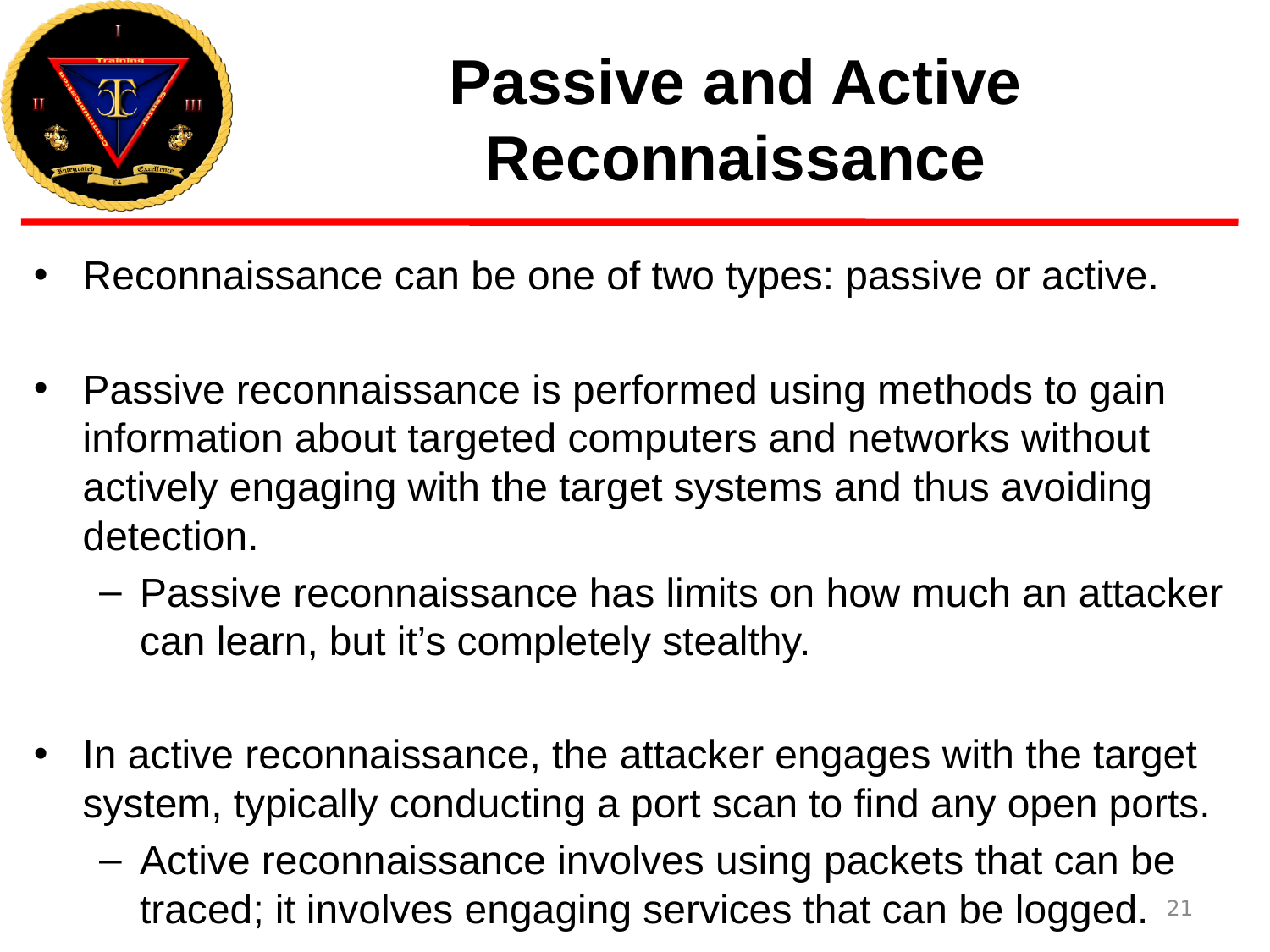

# Passive and Active Reconnaissance
Reconnaissance can be one of two types: passive or active.

Passive reconnaissance is performed using methods to gain information about targeted computers and networks without actively engaging with the target systems and thus avoiding detection.
Passive reconnaissance has limits on how much an attacker can learn, but it’s completely stealthy.

In active reconnaissance, the attacker engages with the target system, typically conducting a port scan to find any open ports.
Active reconnaissance involves using packets that can be traced; it involves engaging services that can be logged.
21